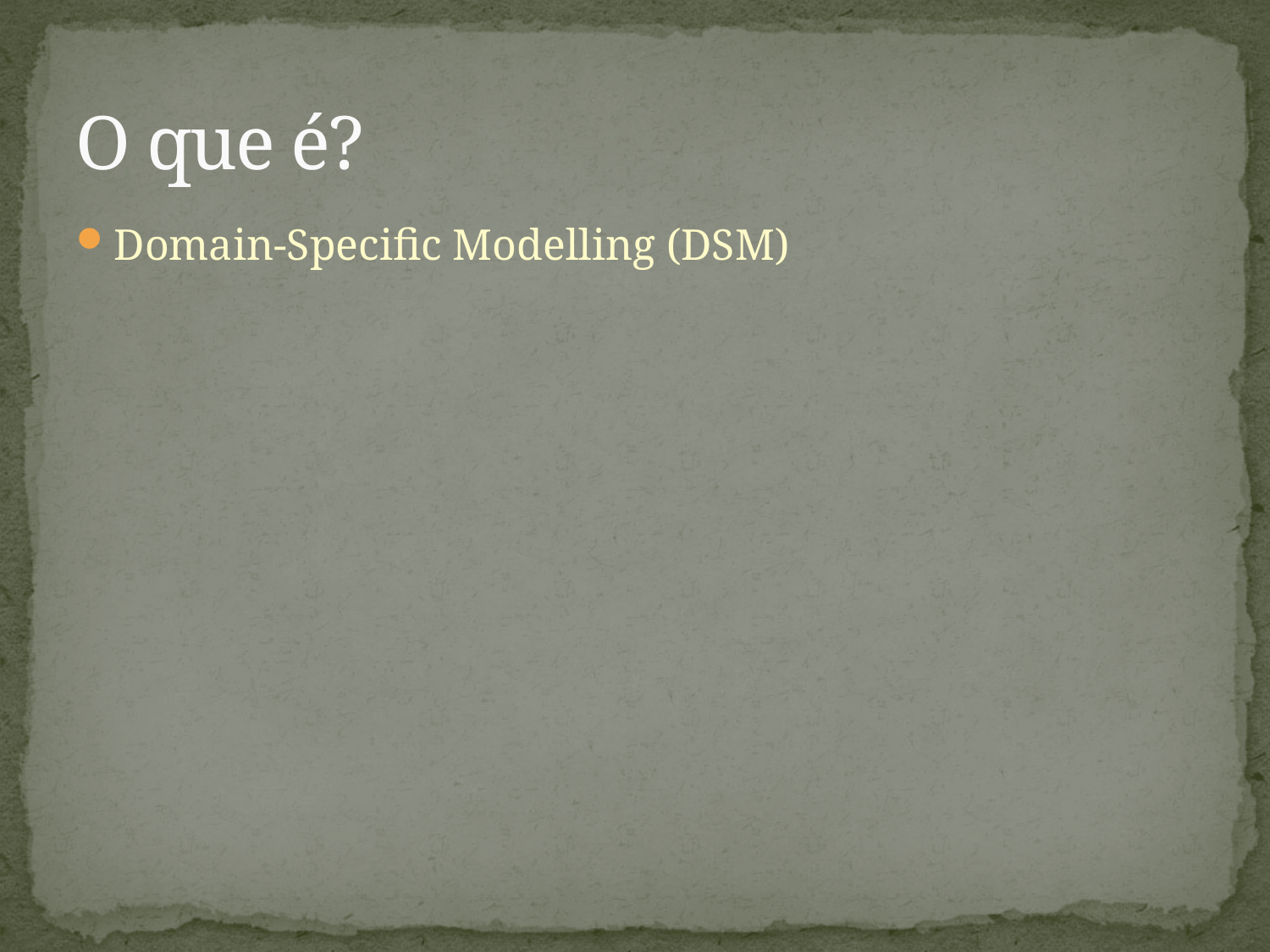

# O que é?
Domain-Specific Modelling (DSM)